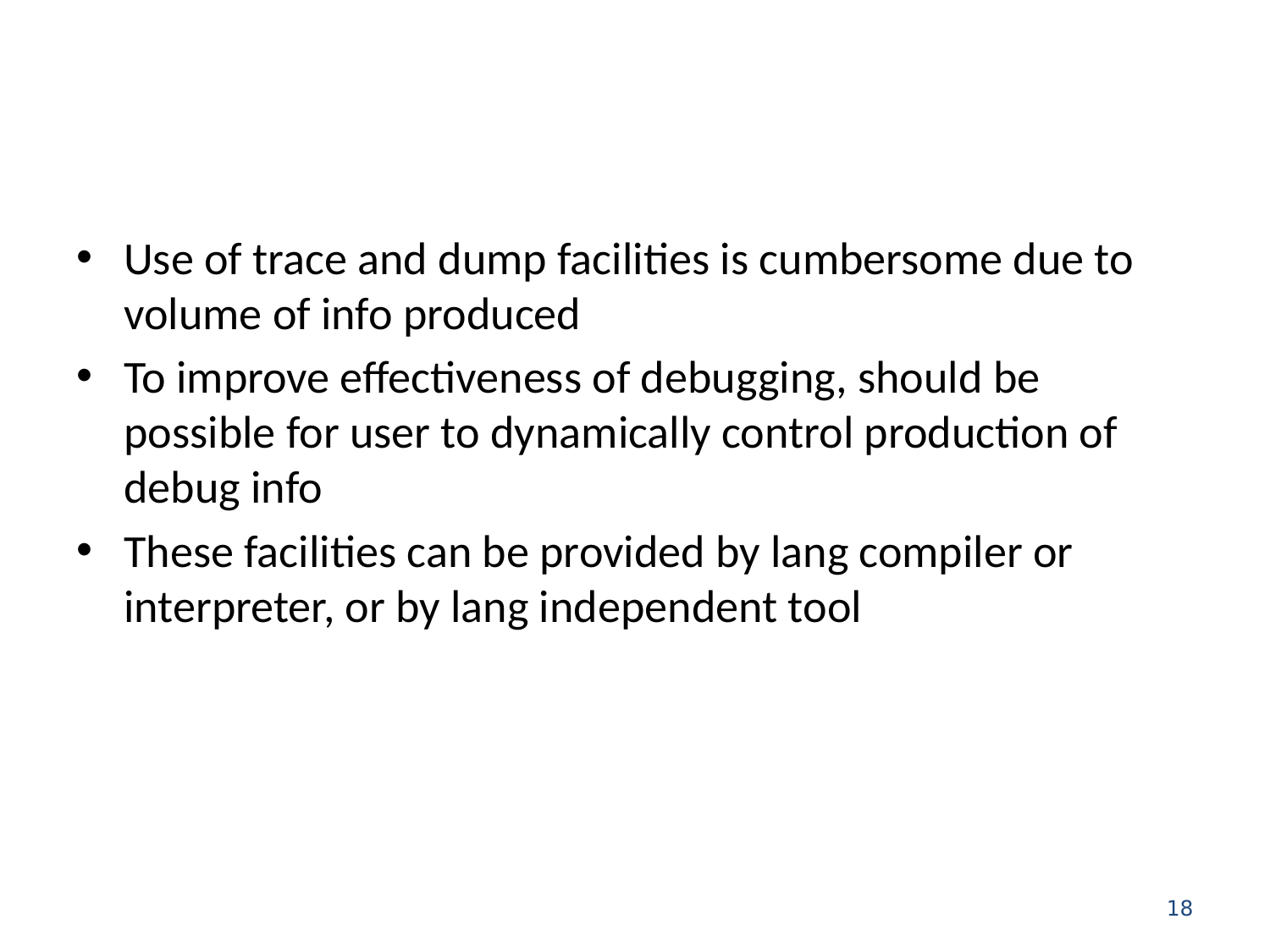

#
Use of trace and dump facilities is cumbersome due to volume of info produced
To improve effectiveness of debugging, should be possible for user to dynamically control production of debug info
These facilities can be provided by lang compiler or interpreter, or by lang independent tool
18